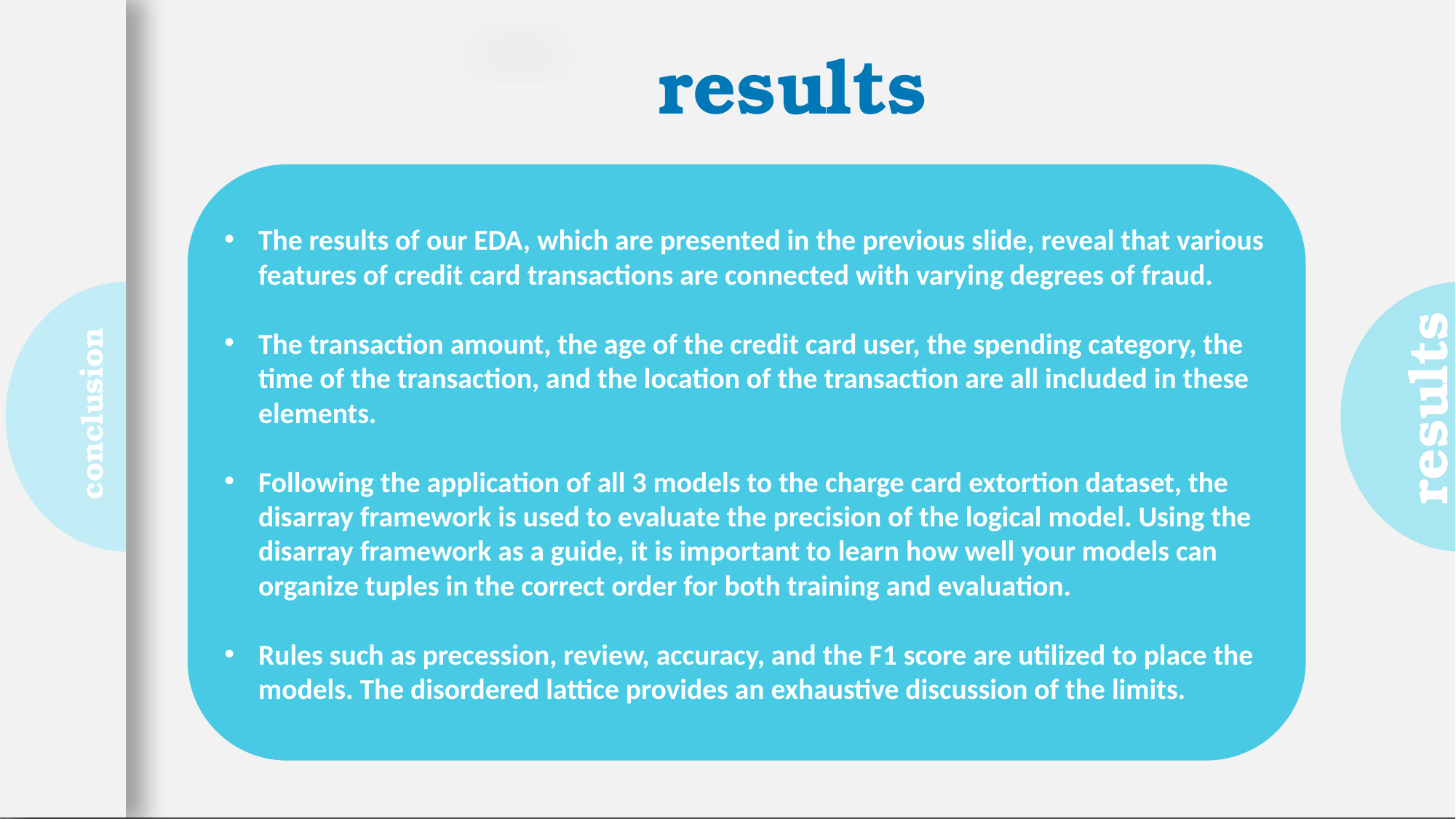

results
#

The results of our EDA, which are presented in the previous slide, reveal that various features of credit card transactions are connected with varying degrees of fraud.

The transaction amount, the age of the credit card user, the spending category, the time of the transaction, and the location of the transaction are all included in these elements.

Following the application of all 3 models to the charge card extortion dataset, the disarray framework is used to evaluate the precision of the logical model. Using the disarray framework as a guide, it is important to learn how well your models can organize tuples in the correct order for both training and evaluation.

Rules such as precession, review, accuracy, and the F1 score are utilized to place the models. The disordered lattice provides an exhaustive discussion of the limits.

results
intro
data
lg model
proposal
conclusion
decision tree
random forest